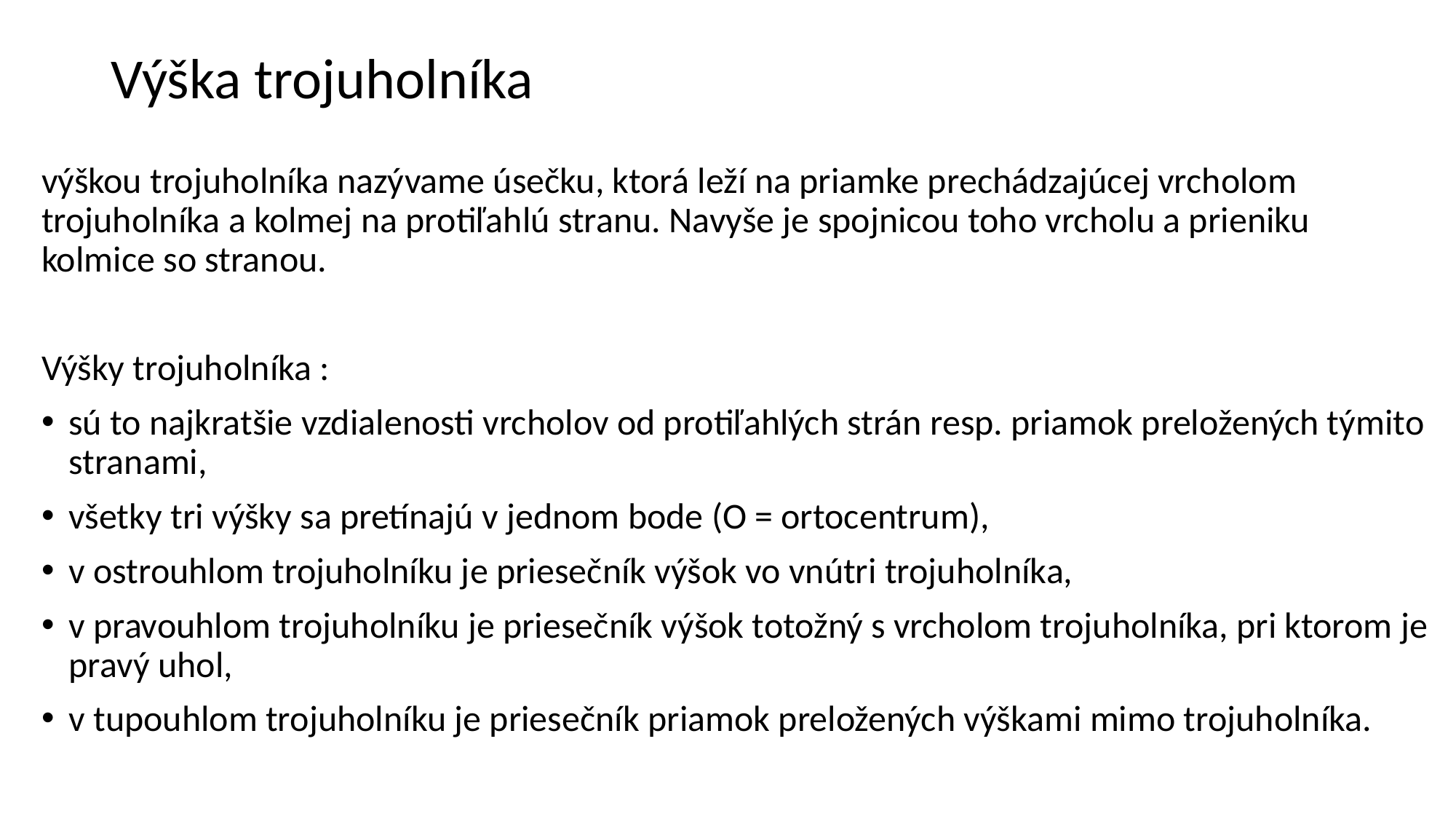

# Výška trojuholníka
výškou trojuholníka nazývame úsečku, ktorá leží na priamke prechádzajúcej vrcholom trojuholníka a kolmej na protiľahlú stranu. Navyše je spojnicou toho vrcholu a prieniku kolmice so stranou.

Výšky trojuholníka :
sú to najkratšie vzdialenosti vrcholov od protiľahlých strán resp. priamok preložených týmito stranami,
všetky tri výšky sa pretínajú v jednom bode (O = ortocentrum),
v ostrouhlom trojuholníku je priesečník výšok vo vnútri trojuholníka,
v pravouhlom trojuholníku je priesečník výšok totožný s vrcholom trojuholníka, pri ktorom je pravý uhol,
v tupouhlom trojuholníku je priesečník priamok preložených výškami mimo trojuholníka.